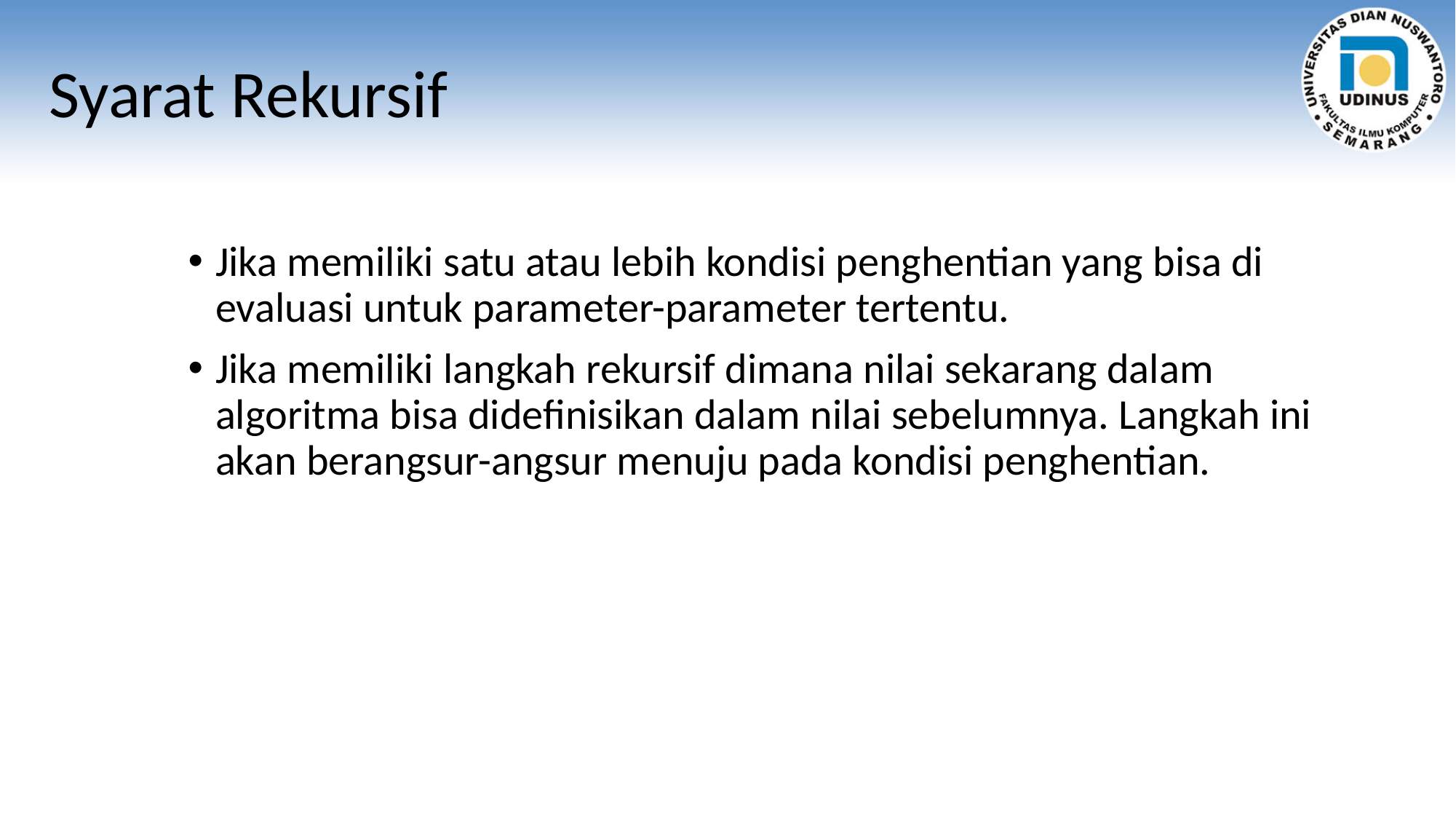

# Syarat Rekursif
Jika memiliki satu atau lebih kondisi penghentian yang bisa di evaluasi untuk parameter-parameter tertentu.
Jika memiliki langkah rekursif dimana nilai sekarang dalam algoritma bisa didefinisikan dalam nilai sebelumnya. Langkah ini akan berangsur-angsur menuju pada kondisi penghentian.